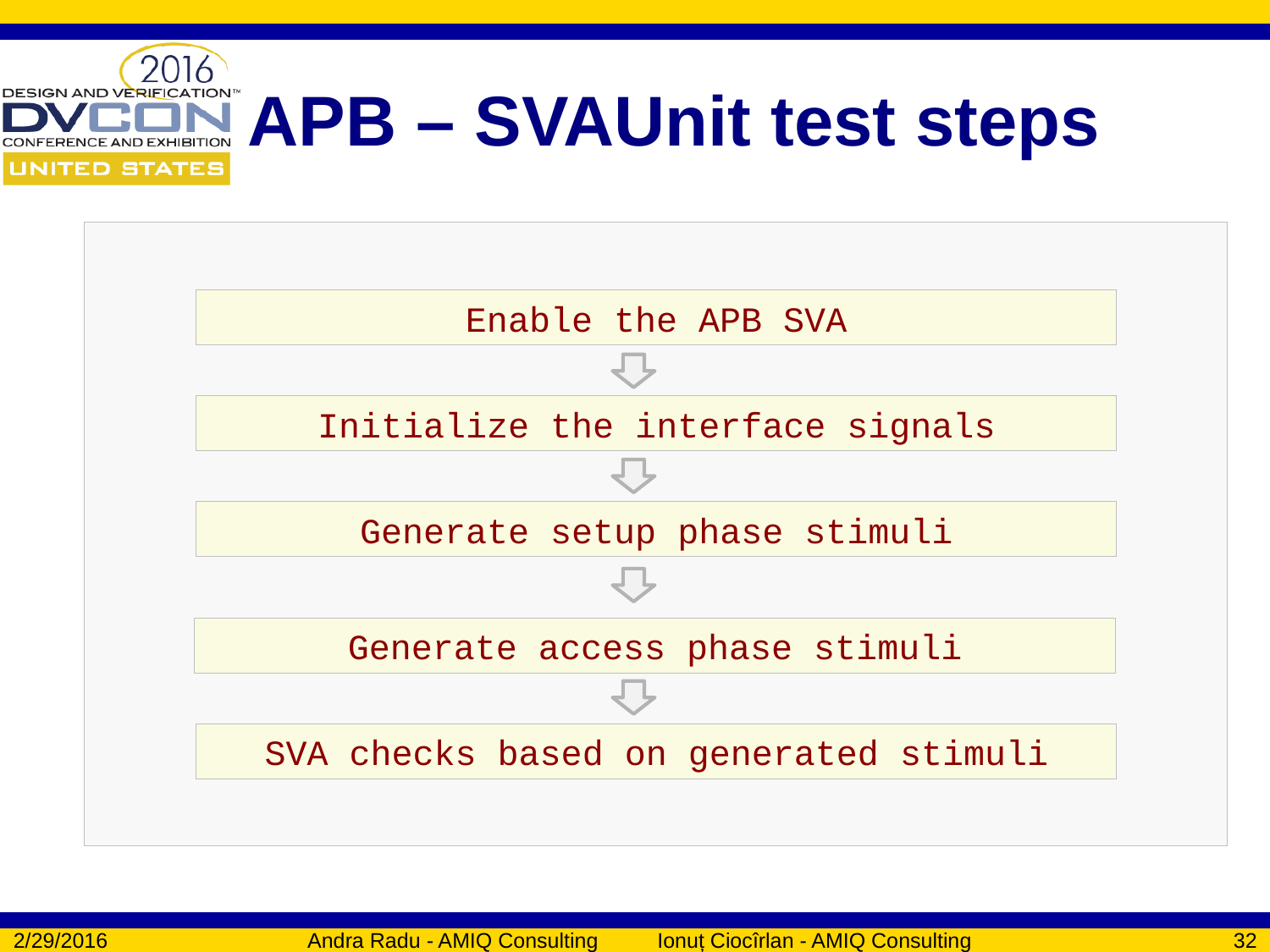

# APB – SVAUnit test steps

Enable the APB SVA

Initialize the interface signals

Generate setup phase stimuli

Generate access phase stimuli

SVA checks based on generated stimuli
2/29/2016
Andra Radu - AMIQ Consulting          Ionuț Ciocîrlan - AMIQ Consulting
32